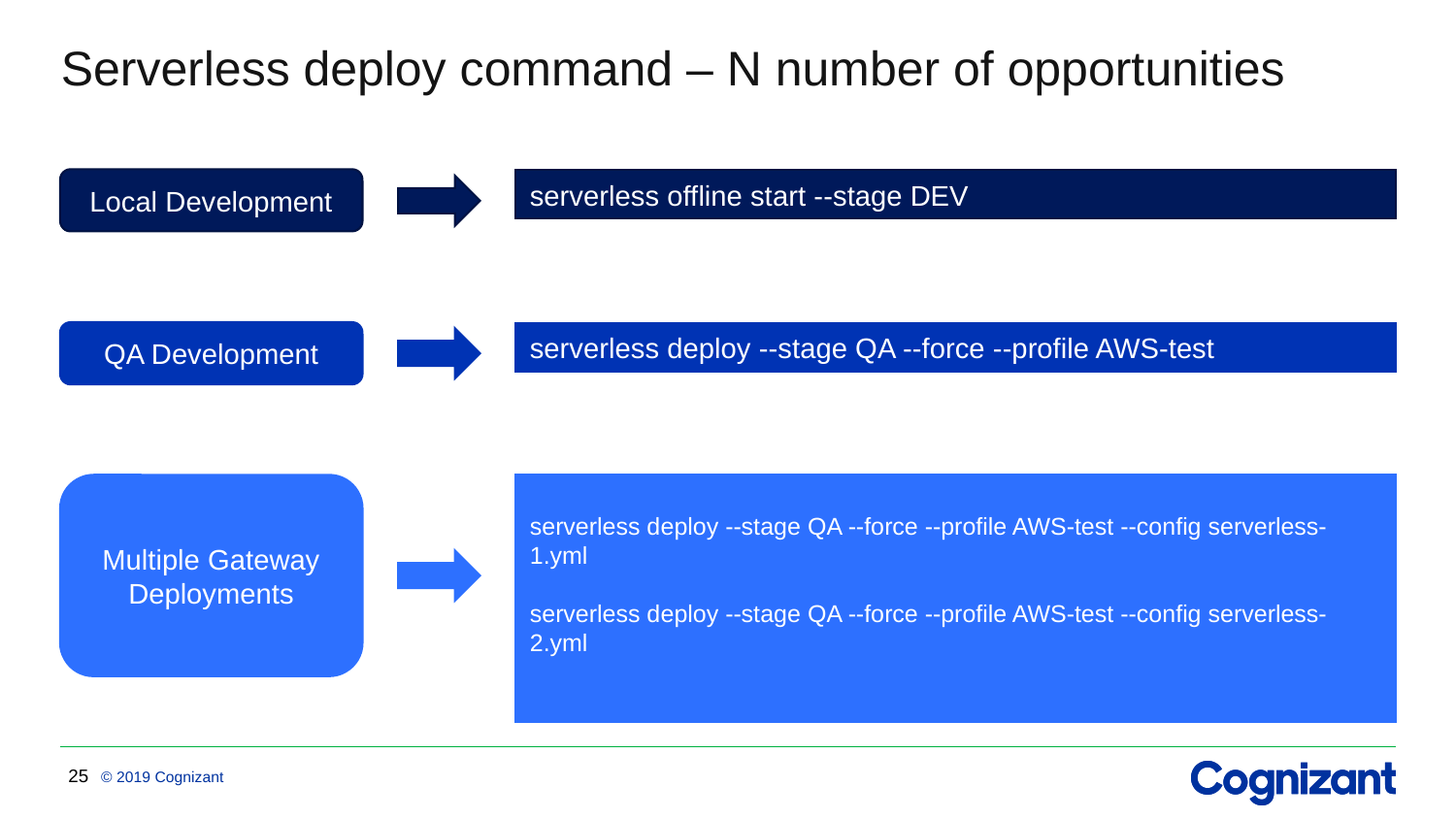

# Serverless deploy command – N number of opportunities
Local Development
serverless offline start --stage DEV

QA Development
serverless deploy --stage QA --force --profile AWS-test

Multiple Gateway Deployments

serverless deploy --stage QA --force --profile AWS-test --config serverless-1.yml

serverless deploy --stage QA --force --profile AWS-test --config serverless-2.yml

25